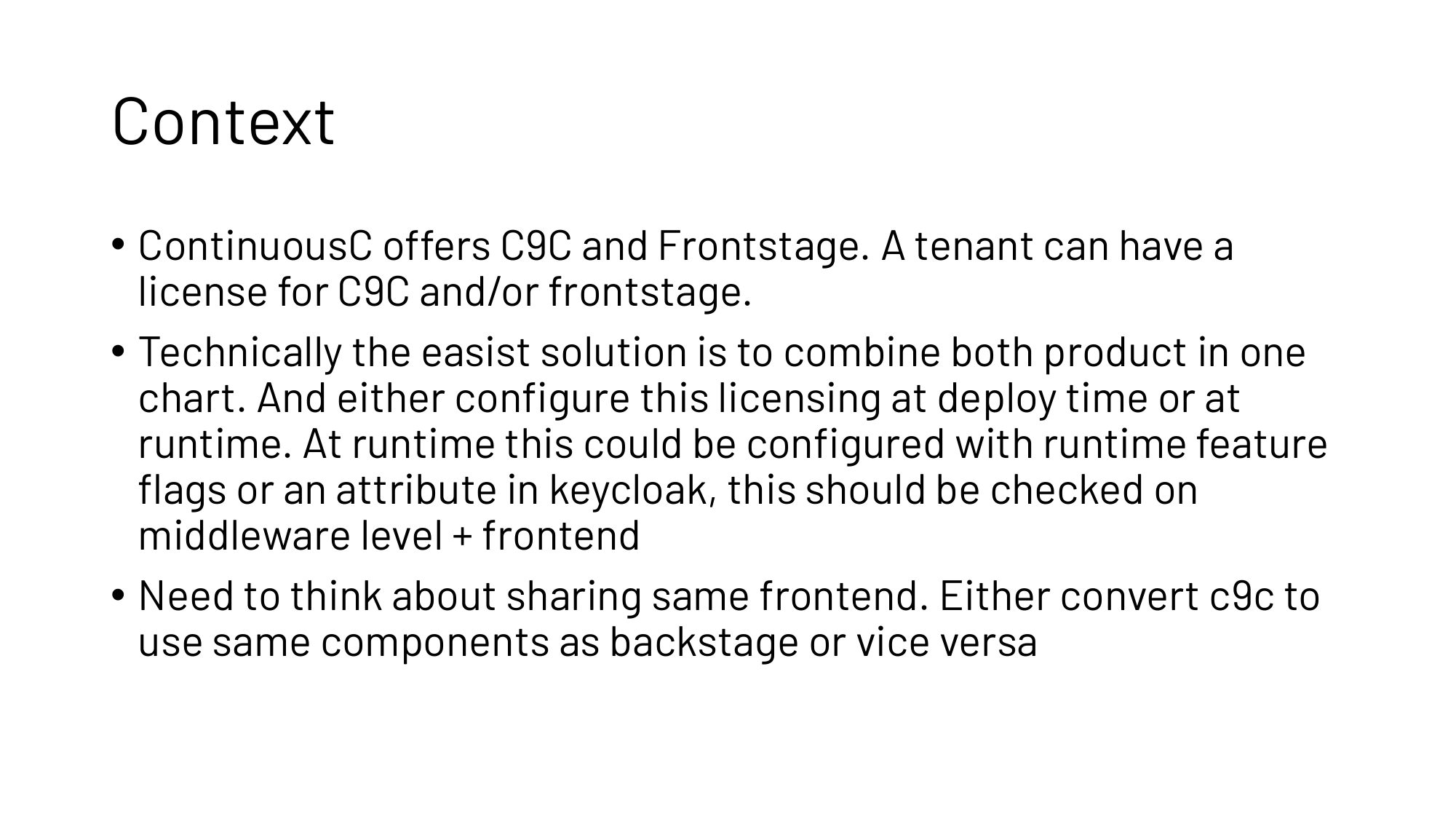

# Context
ContinuousC offers C9C and Frontstage. A tenant can have a license for C9C and/or frontstage.
Technically the easist solution is to combine both product in one chart. And either configure this licensing at deploy time or at runtime. At runtime this could be configured with runtime feature flags or an attribute in keycloak, this should be checked on middleware level + frontend
Need to think about sharing same frontend. Either convert c9c to use same components as backstage or vice versa